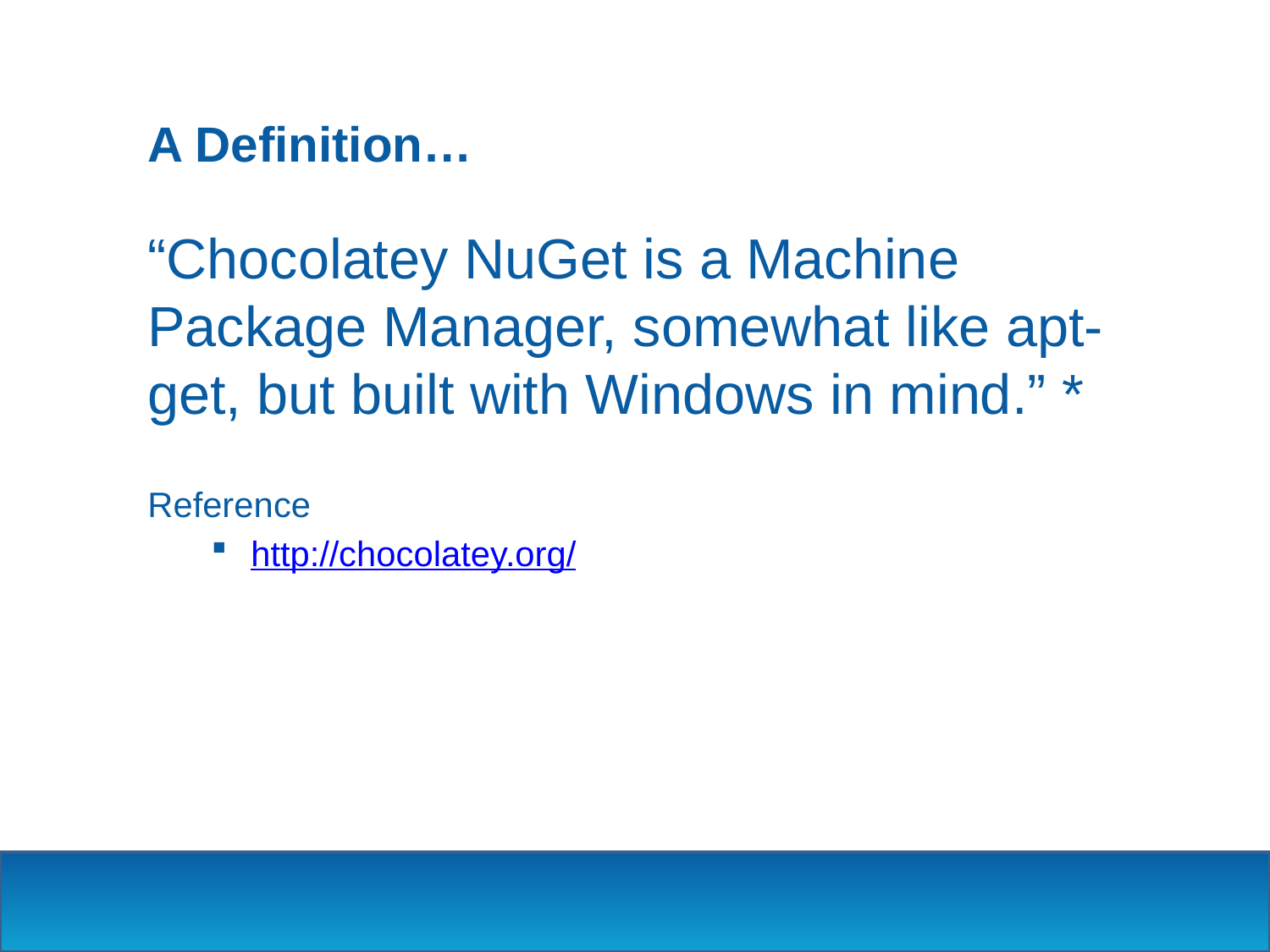

# A Definition…
“Chocolatey NuGet is a Machine Package Manager, somewhat like apt-get, but built with Windows in mind.” *

Reference
http://chocolatey.org/